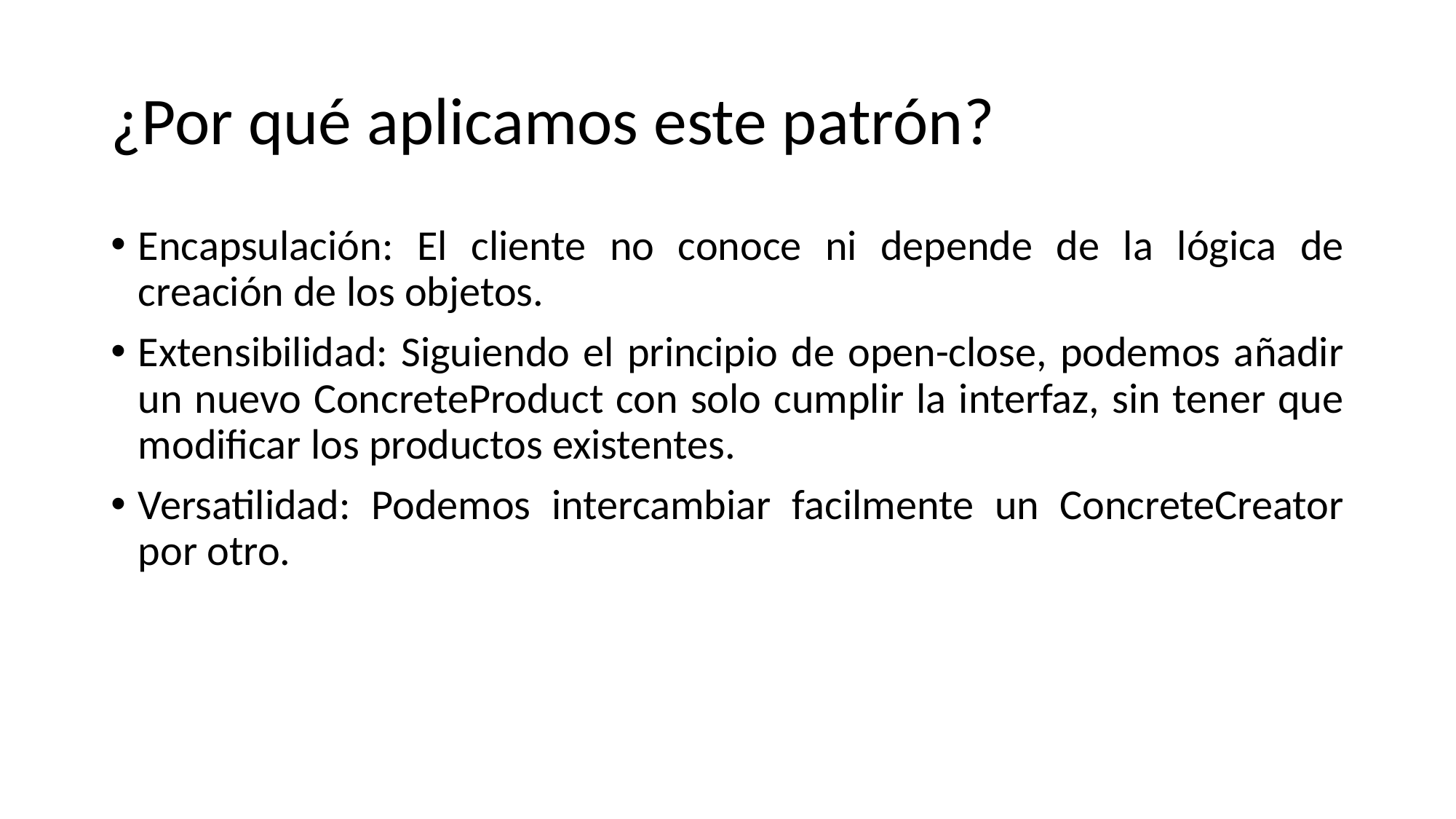

# ¿Por qué aplicamos este patrón?
Encapsulación: El cliente no conoce ni depende de la lógica de creación de los objetos.
Extensibilidad: Siguiendo el principio de open-close, podemos añadir un nuevo ConcreteProduct con solo cumplir la interfaz, sin tener que modificar los productos existentes.
Versatilidad: Podemos intercambiar facilmente un ConcreteCreator por otro.